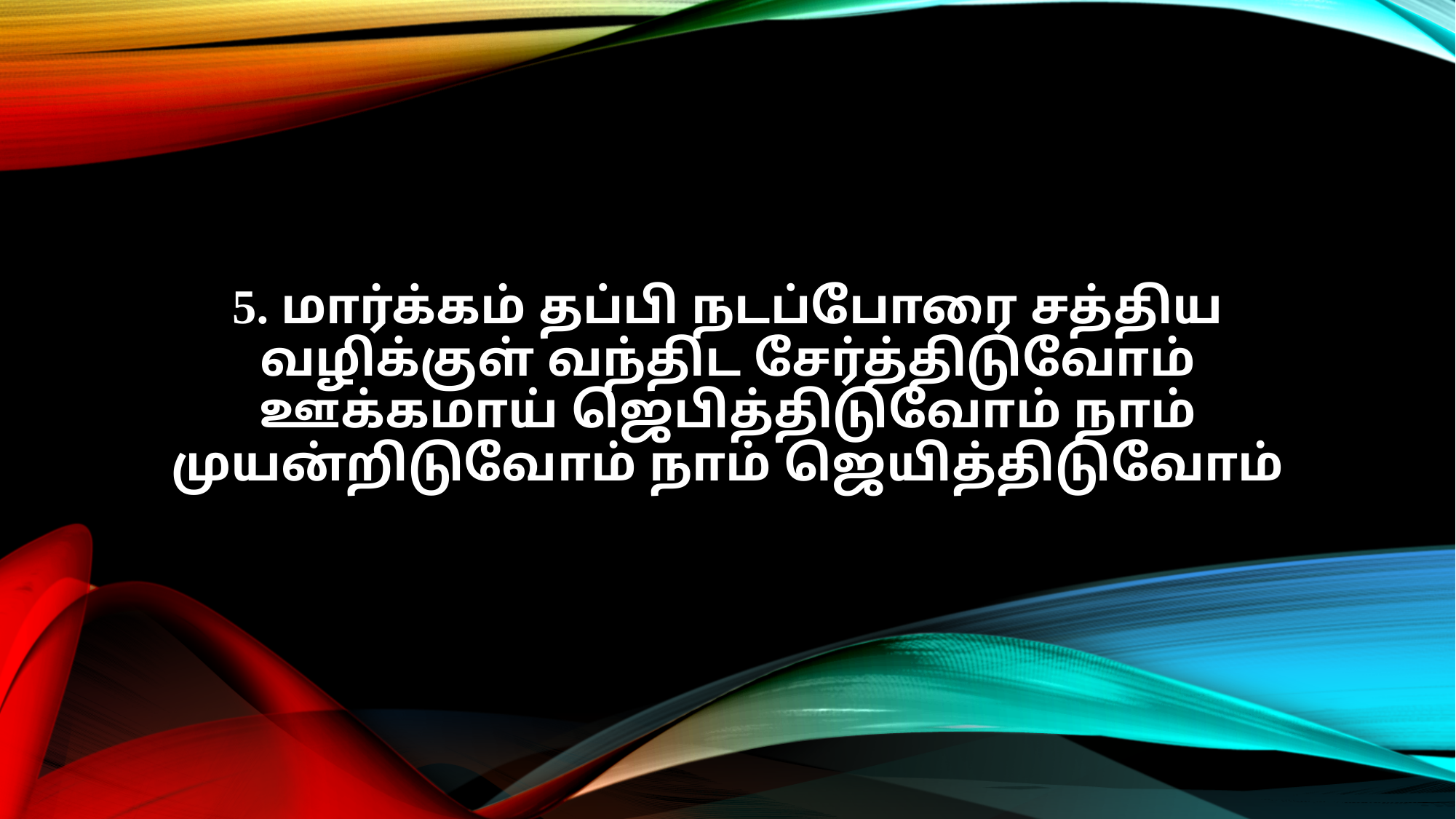

5. மார்க்கம் தப்பி நடப்போரை சத்திய
வழிக்குள் வந்திட சேர்த்திடுவோம்
ஊக்கமாய் ஜெபித்திடுவோம் நாம்
முயன்றிடுவோம் நாம் ஜெயித்திடுவோம்